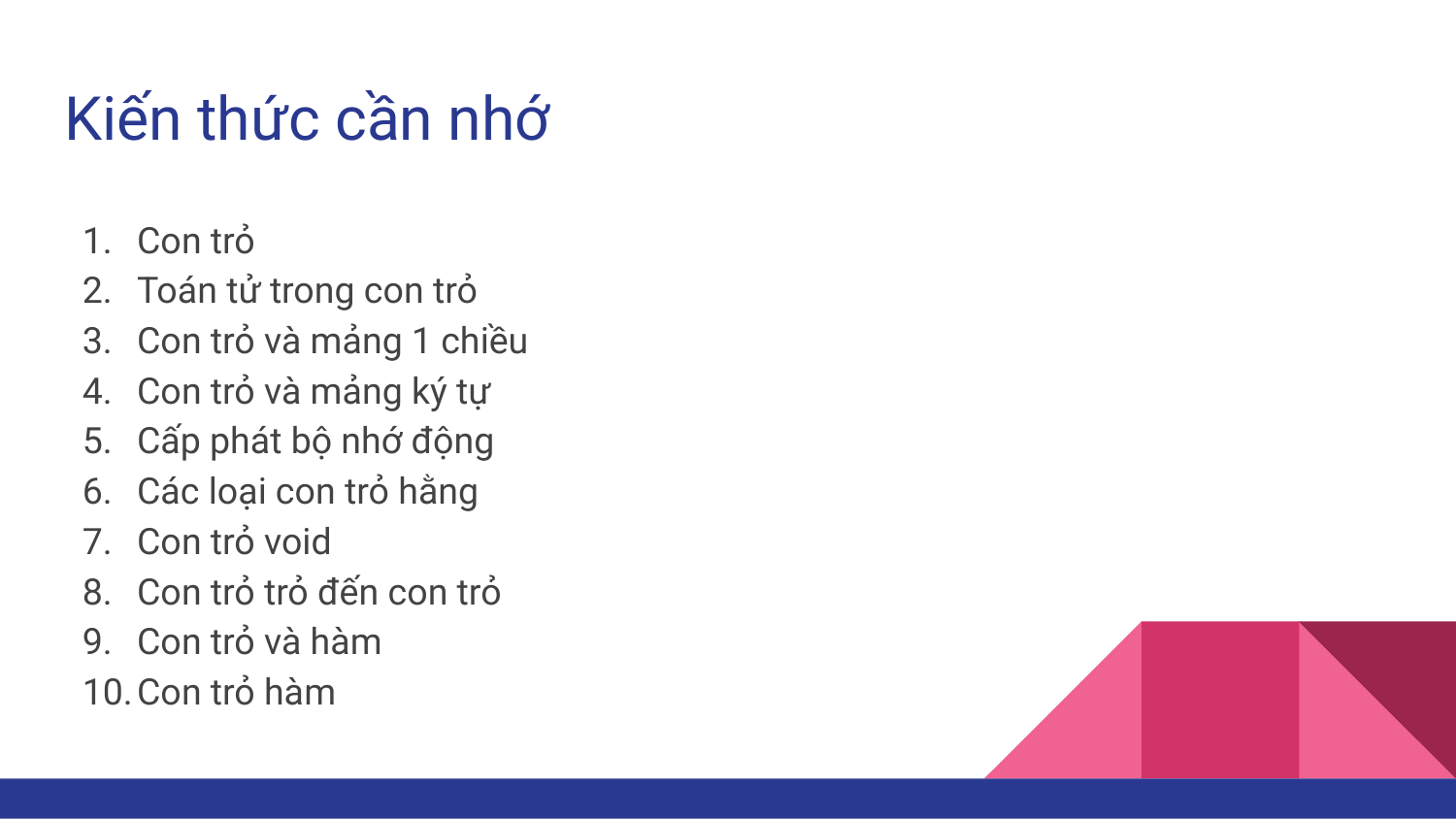

# Kiến thức cần nhớ
Con trỏ
Toán tử trong con trỏ
Con trỏ và mảng 1 chiều
Con trỏ và mảng ký tự
Cấp phát bộ nhớ động
Các loại con trỏ hằng
Con trỏ void
Con trỏ trỏ đến con trỏ
Con trỏ và hàm
Con trỏ hàm